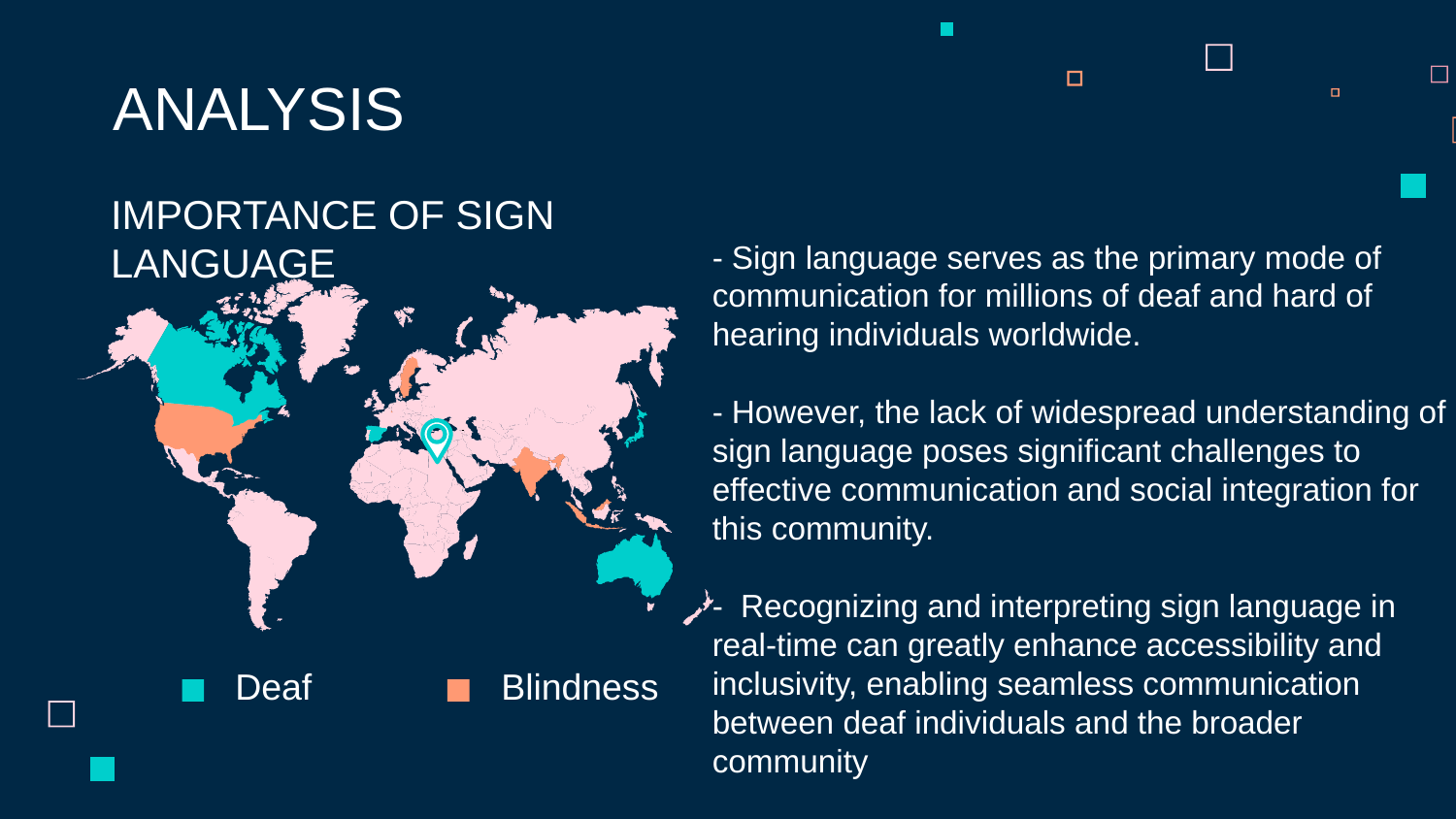

# ANALYSIS
IMPORTANCE OF SIGN LANGUAGE
- Sign language serves as the primary mode of communication for millions of deaf and hard of hearing individuals worldwide.

- However, the lack of widespread understanding of sign language poses significant challenges to effective communication and social integration for this community.

-  Recognizing and interpreting sign language in real-time can greatly enhance accessibility and inclusivity, enabling seamless communication between deaf individuals and the broader community

Deaf
Blindness